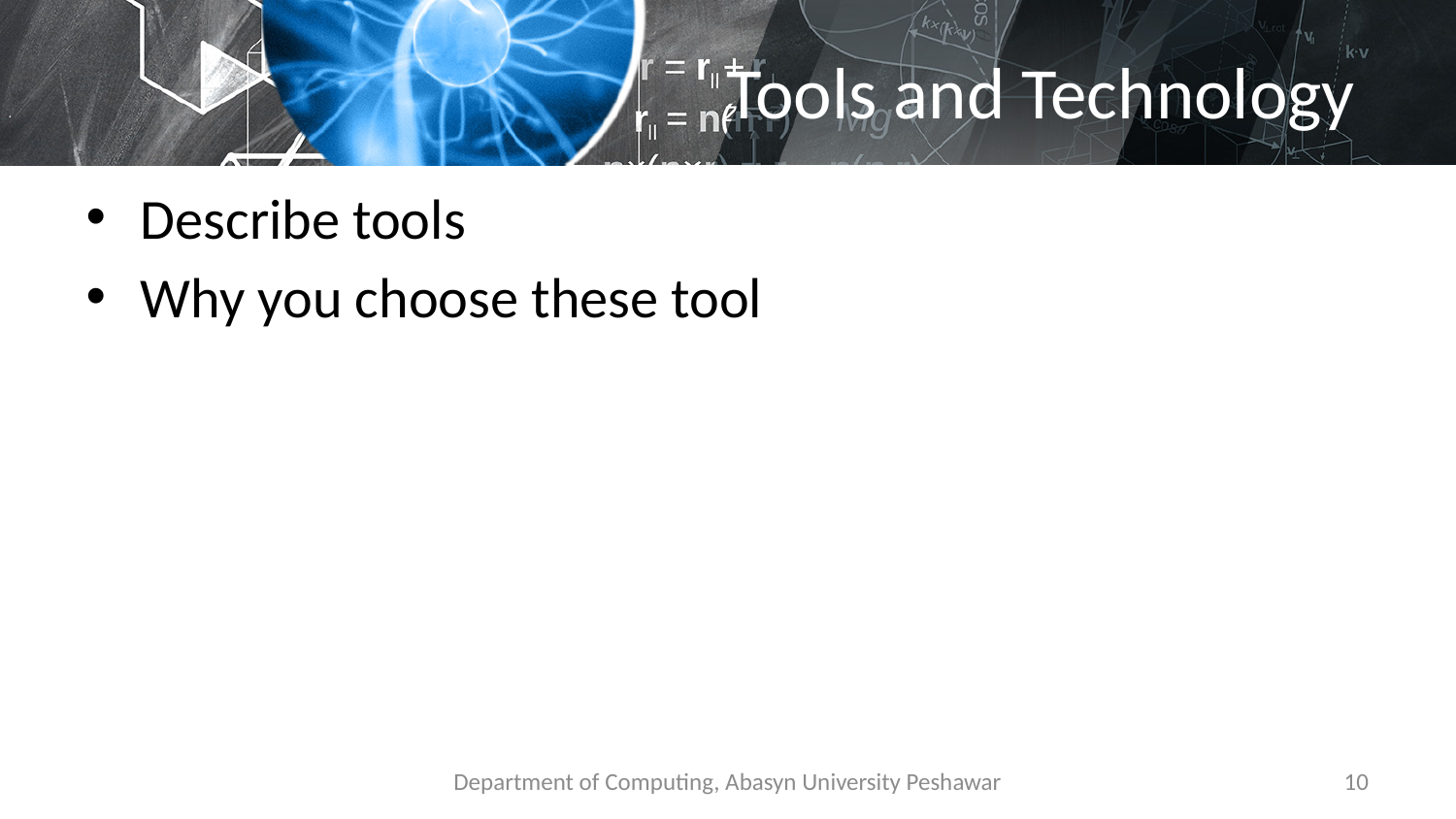

# Tools and Technology
Describe tools
Why you choose these tool

Department of Computing, Abasyn University Peshawar
10